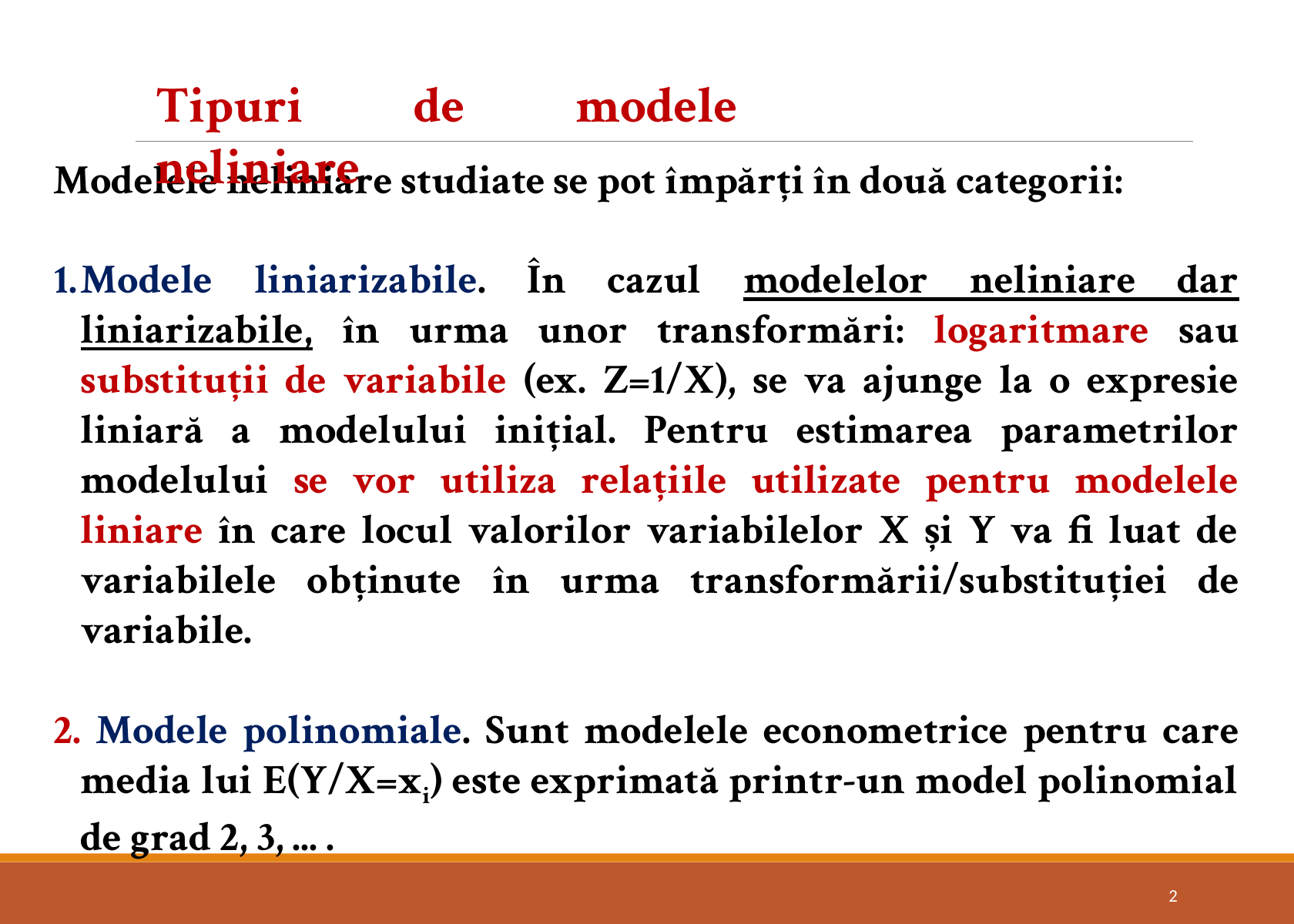

Tipuri de modele neliniare
Modelele neliniare studiate se pot împărți în două categorii:

Modele liniarizabile. În cazul modelelor neliniare dar liniarizabile, în urma unor transformări: logaritmare sau substituţii de variabile (ex. Z=1/X), se va ajunge la o expresie liniară a modelului iniţial. Pentru estimarea parametrilor modelului se vor utiliza relaţiile utilizate pentru modelele liniare în care locul valorilor variabilelor X şi Y va fi luat de variabilele obţinute în urma transformării/substituţiei de variabile.

 Modele polinomiale. Sunt modelele econometrice pentru care media lui E(Y/X=xi) este exprimată printr-un model polinomial de grad 2, 3, ... .
2